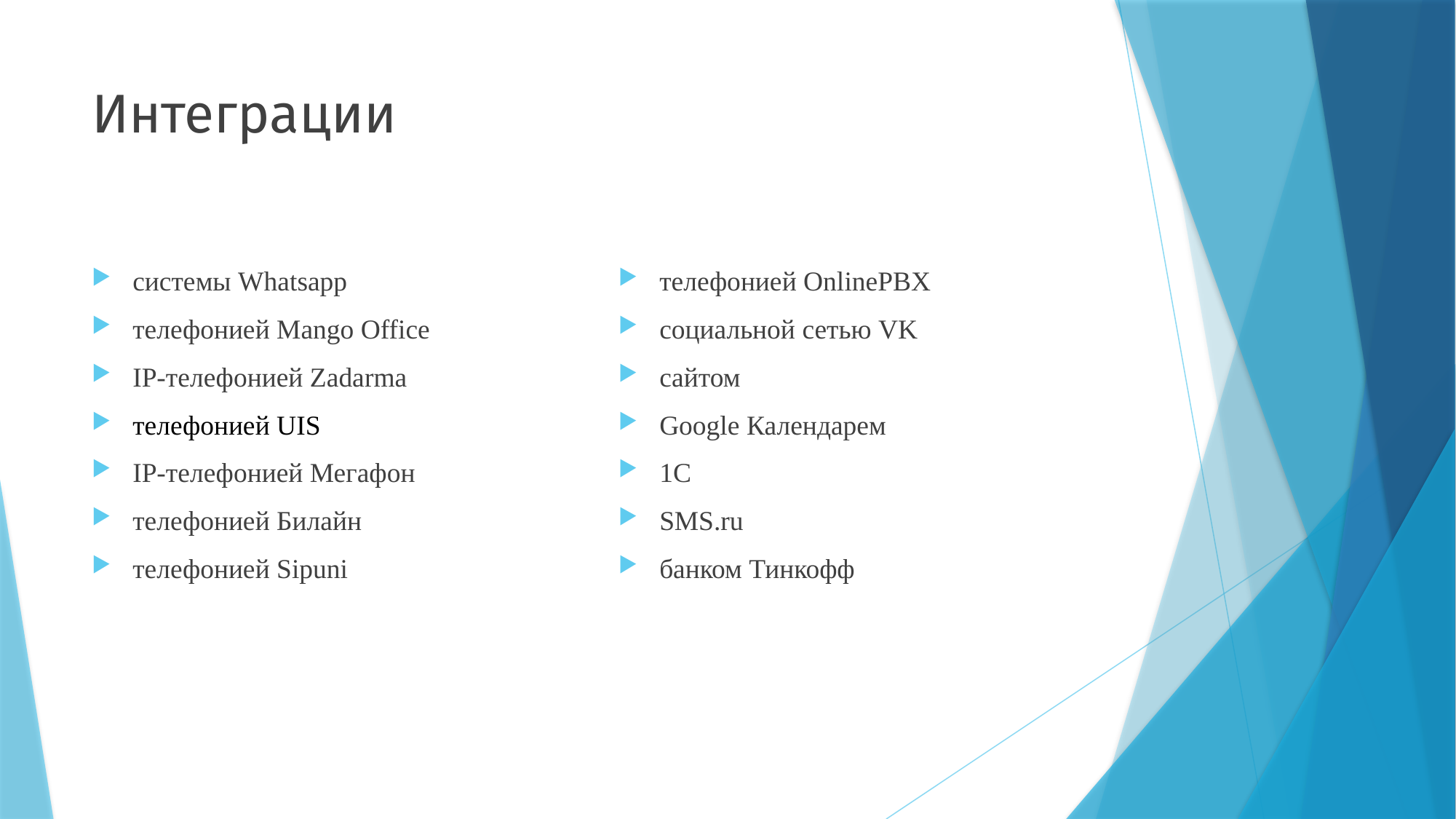

# Интеграции
системы Whatsapp
телефонией Mango Office
IP-телефонией Zadarma
телефонией UIS
IP-телефонией Мегафон
телефонией Билайн
телефонией Sipuni

телефонией OnlinePBX
социальной сетью VK
сайтом
Google Календарем
1С
SMS.ru
банком Тинкофф